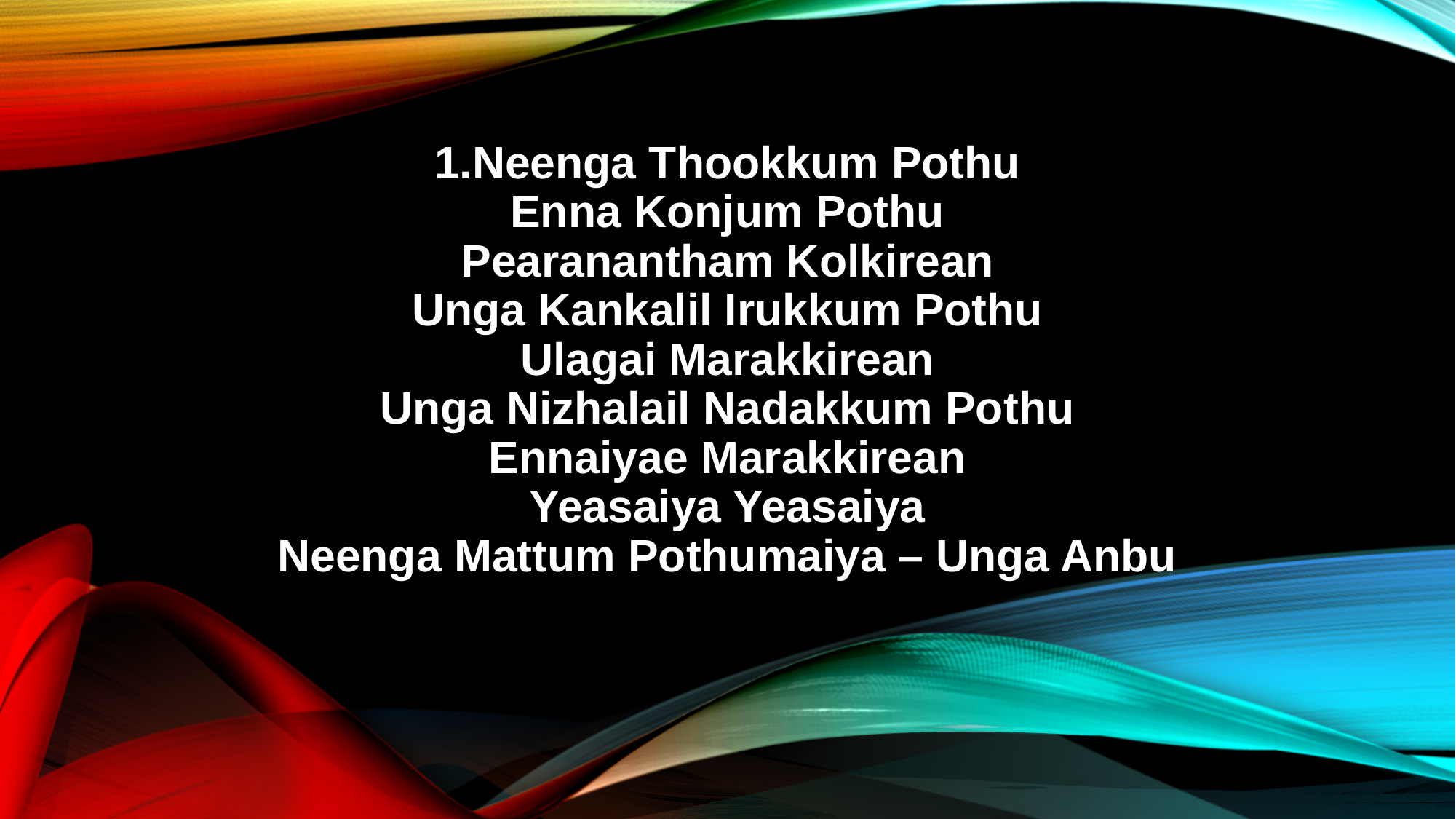

1.Neenga Thookkum Pothu
Enna Konjum Pothu
Pearanantham Kolkirean
Unga Kankalil Irukkum Pothu
Ulagai Marakkirean
Unga Nizhalail Nadakkum Pothu
Ennaiyae Marakkirean
Yeasaiya Yeasaiya
Neenga Mattum Pothumaiya – Unga Anbu